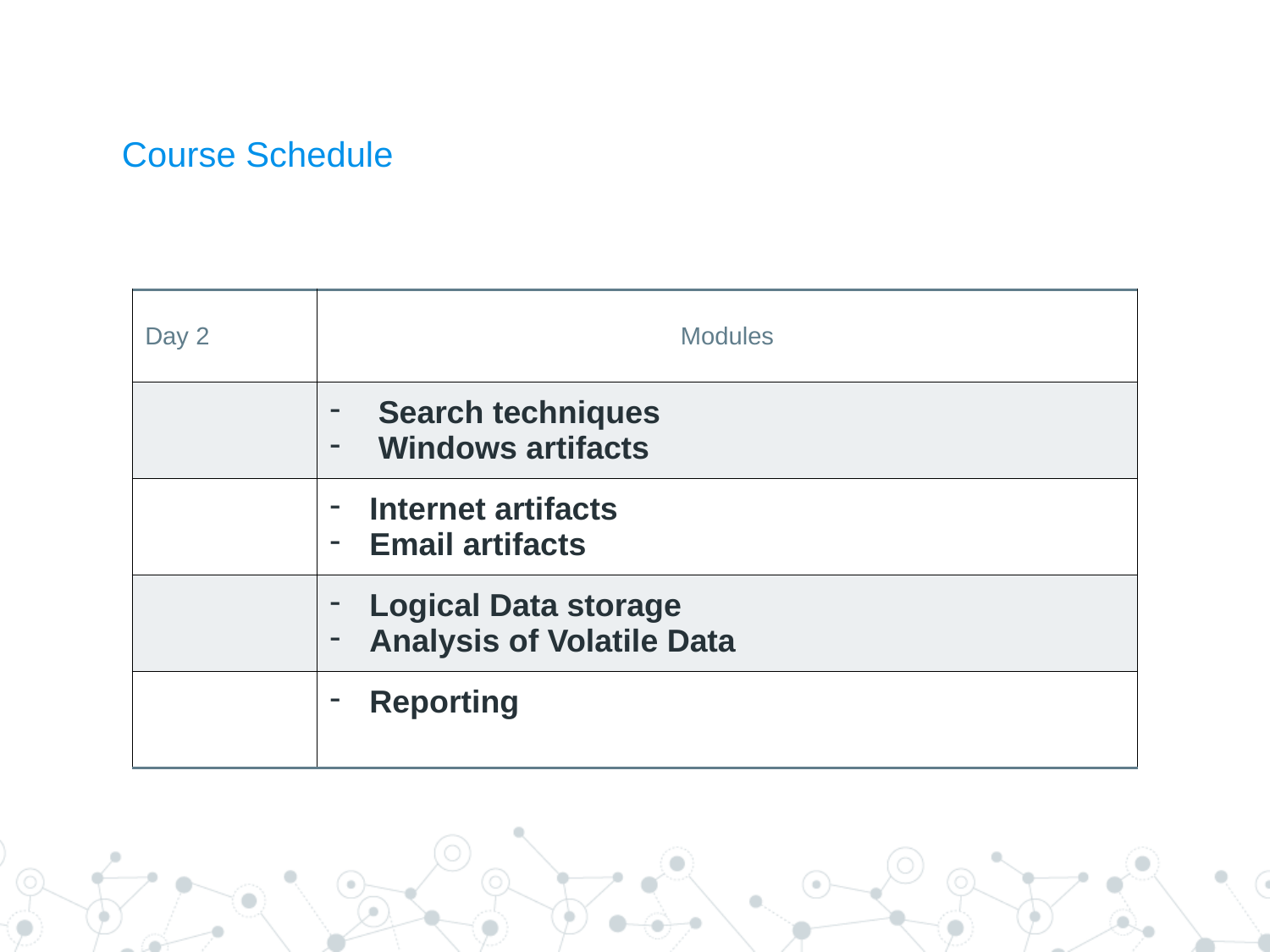

# Course Schedule
| Day 2 | Modules |
| --- | --- |
|  | Search techniques Windows artifacts |
|  | Internet artifacts Email artifacts |
|  | Logical Data storage Analysis of Volatile Data |
|  | Reporting |